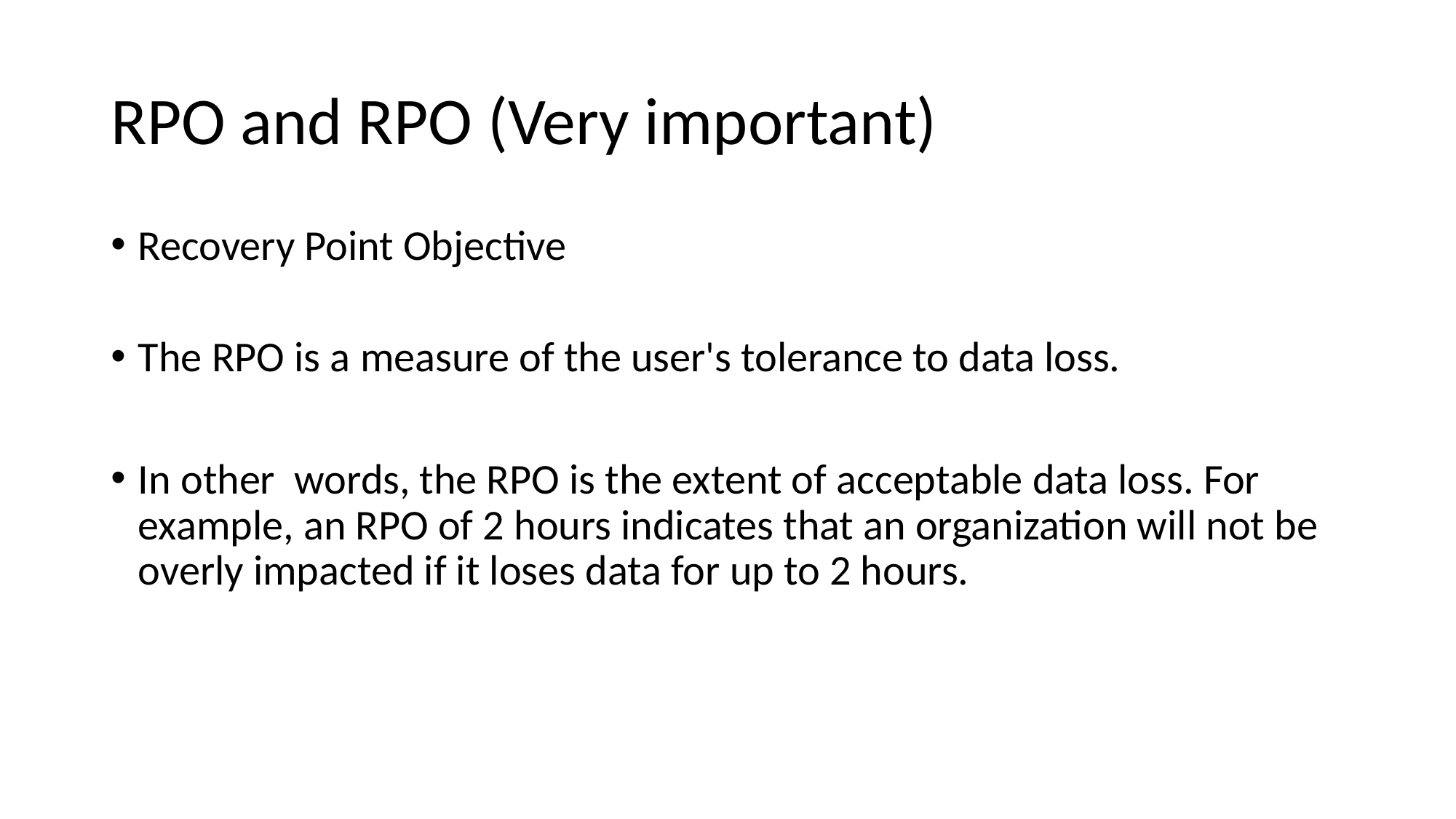

# RPO and RPO (Very important)
Recovery Point Objective
The RPO is a measure of the user's tolerance to data loss.

In other  words, the RPO is the extent of acceptable data loss. For example, an RPO of 2 hours indicates that an organization will not be overly impacted if it loses data for up to 2 hours.